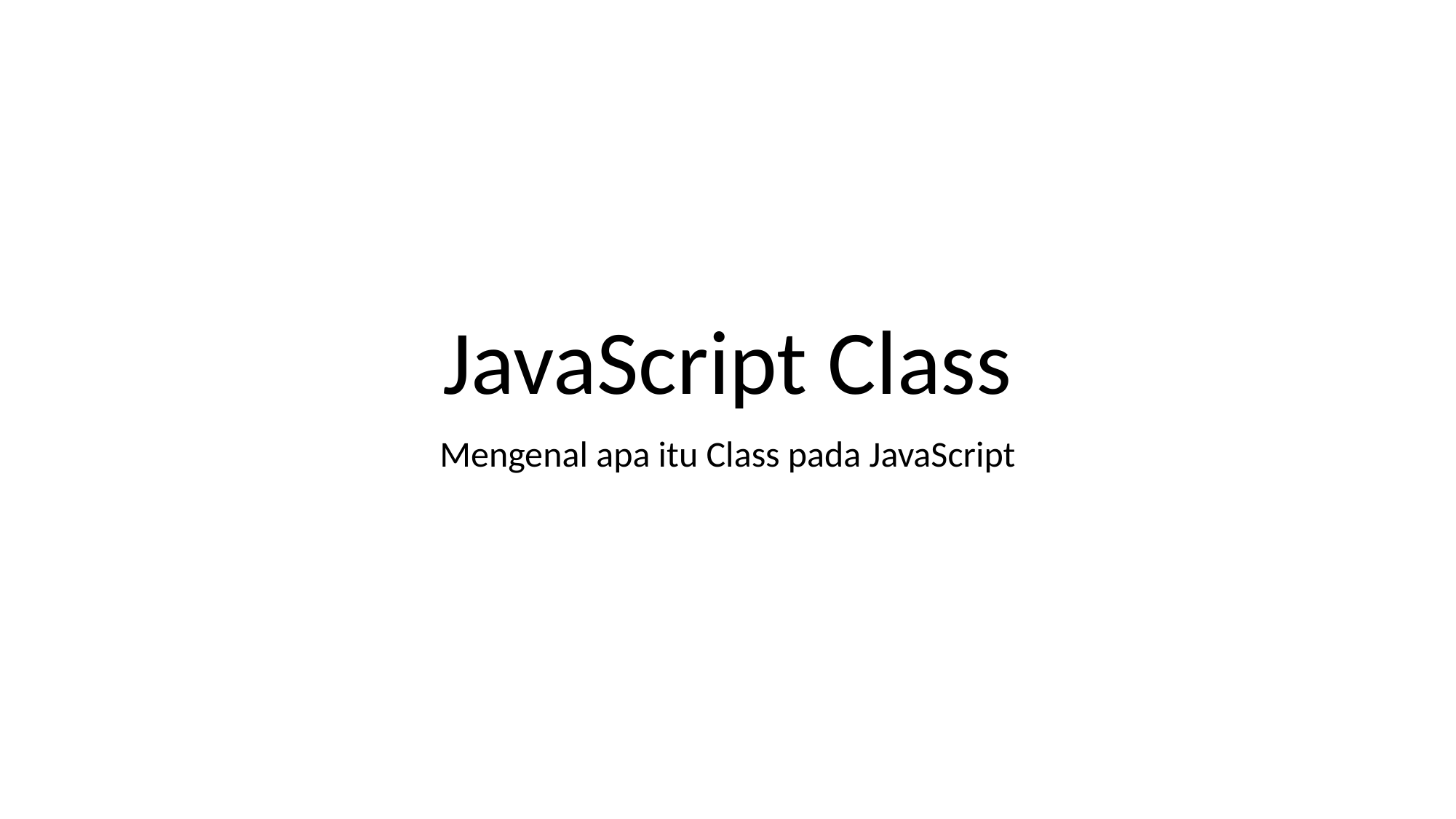

# JavaScript Class
Mengenal apa itu Class pada JavaScript